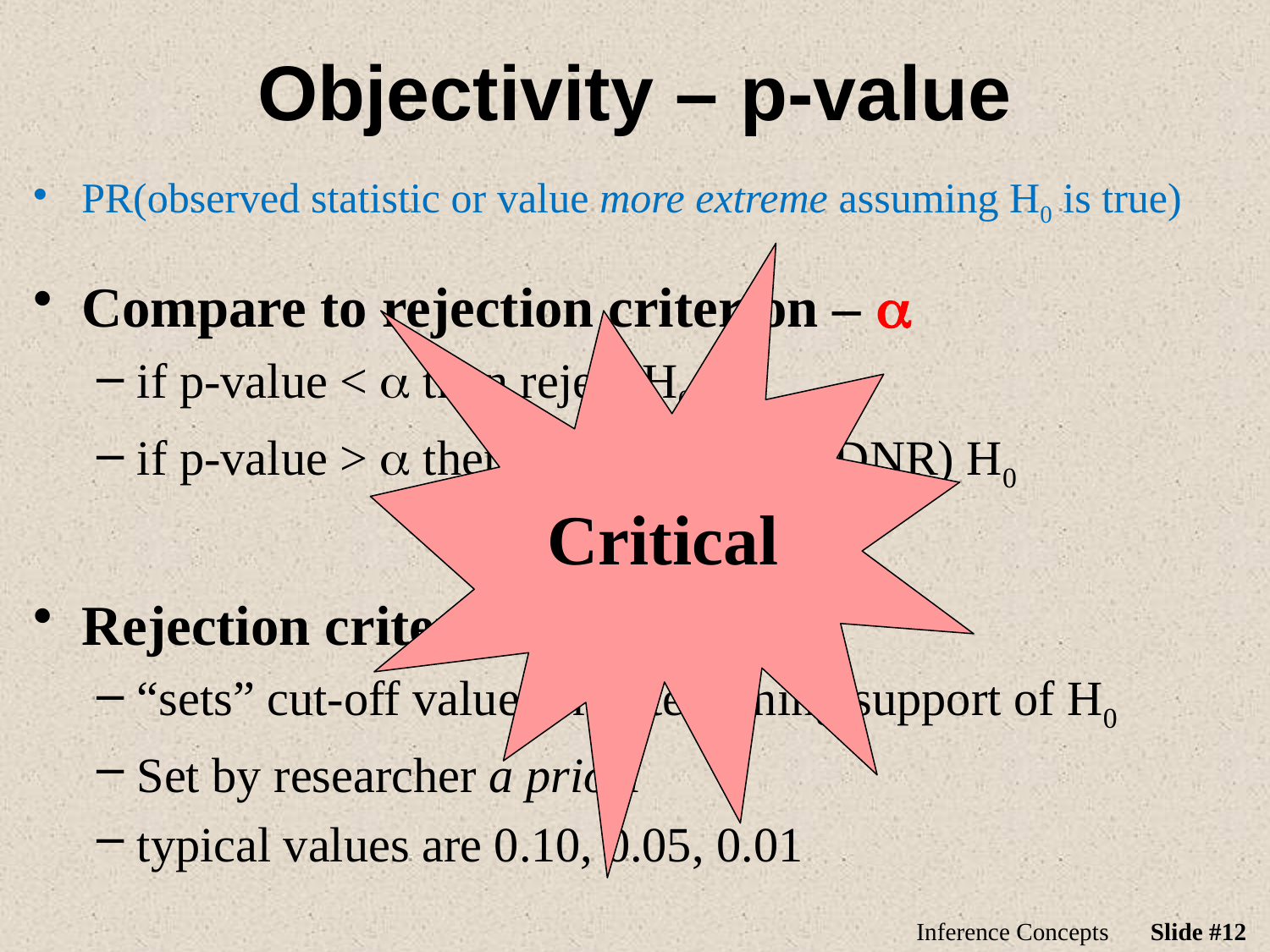

# Objectivity – p-value
PR(observed statistic or value more extreme assuming H0 is true)

  Critical
Compare to rejection criterion – α
if p-value < α then reject H0
if p-value > α then Do Not Reject (DNR) H0

Rejection criterion (α)
“sets” cut-off value for determining support of H0
Set by researcher a priori
typical values are 0.10, 0.05, 0.01
Inference Concepts
Slide #12